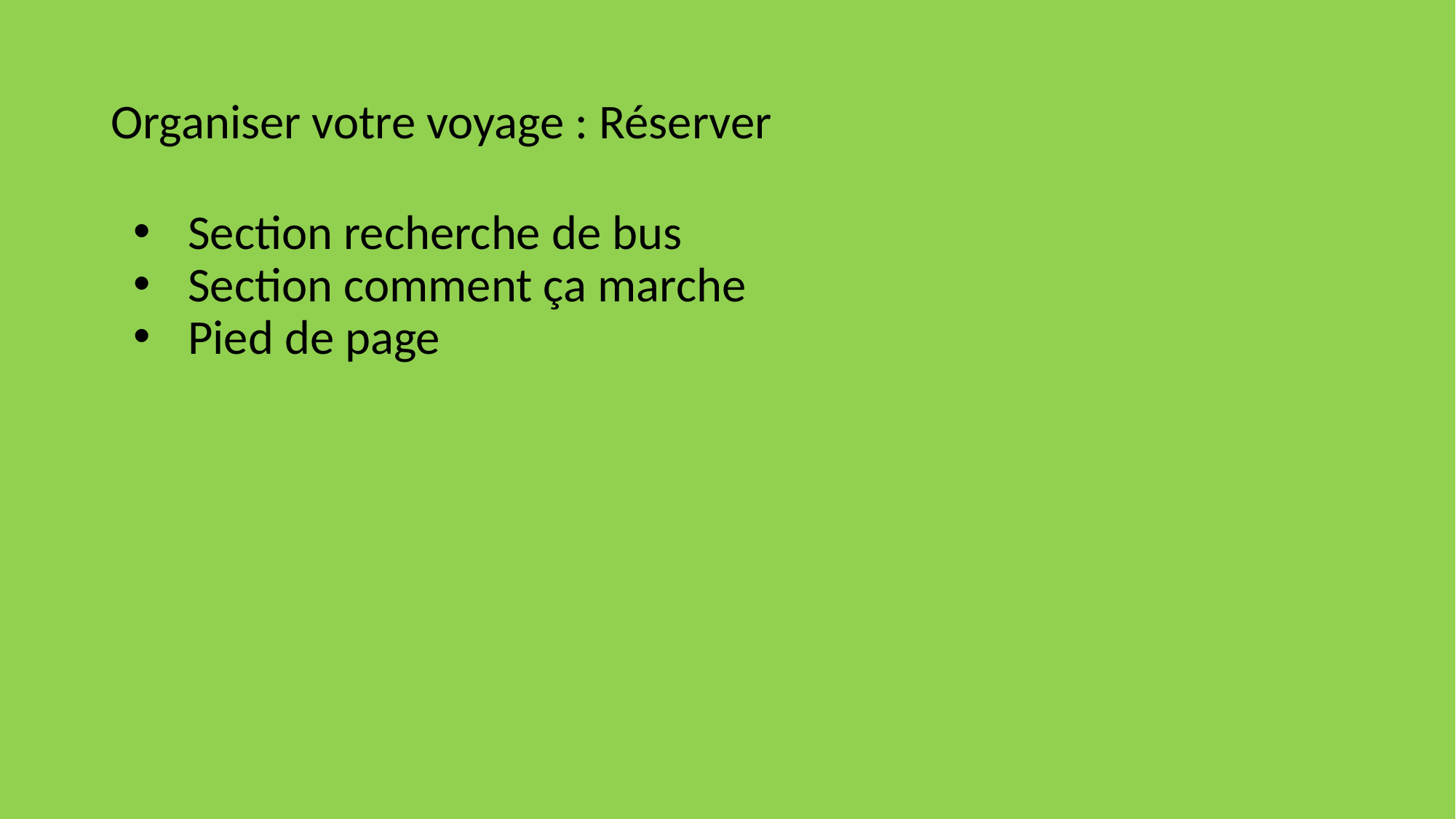

# Organiser votre voyage : Réserver
Section recherche de bus
Section comment ça marche
Pied de page